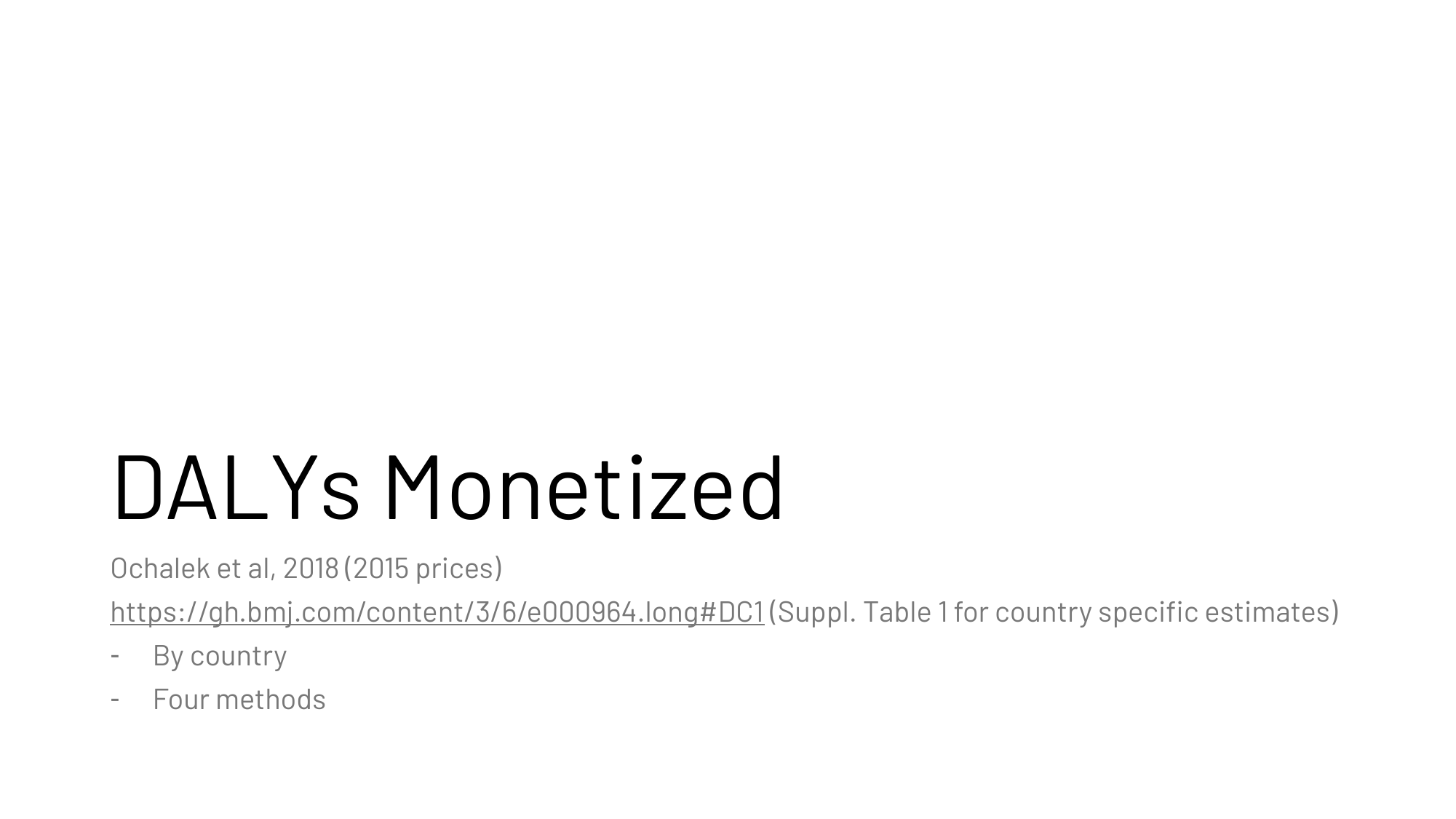

# DALYs Monetized
Ochalek et al, 2018 (2015 prices)
https://gh.bmj.com/content/3/6/e000964.long#DC1 (Suppl. Table 1 for country specific estimates)
By country
Four methods